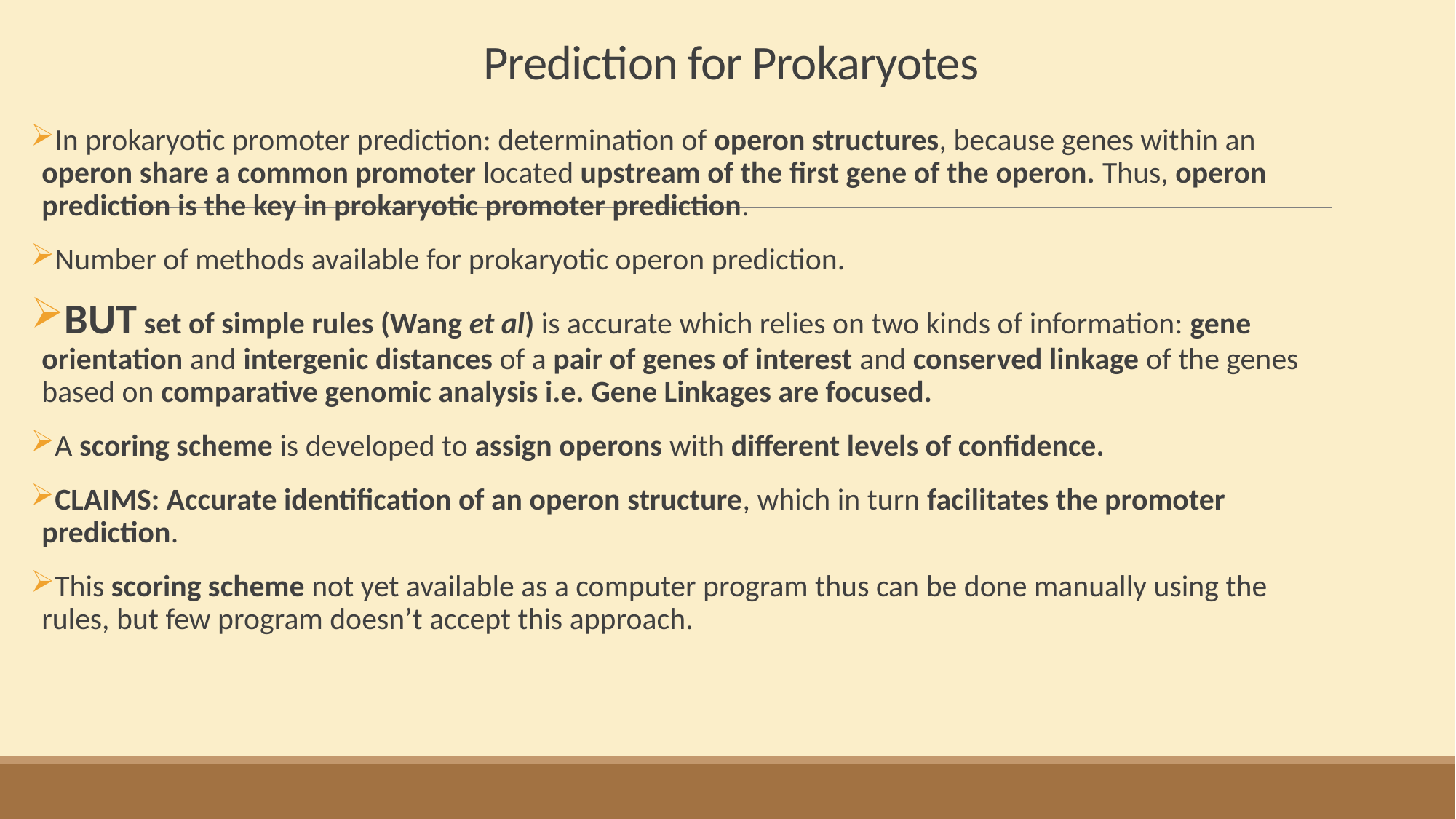

# Prediction for Prokaryotes
In prokaryotic promoter prediction: determination of operon structures, because genes within an operon share a common promoter located upstream of the first gene of the operon. Thus, operon prediction is the key in prokaryotic promoter prediction.
Number of methods available for prokaryotic operon prediction.
BUT set of simple rules (Wang et al) is accurate which relies on two kinds of information: gene orientation and intergenic distances of a pair of genes of interest and conserved linkage of the genes based on comparative genomic analysis i.e. Gene Linkages are focused.
A scoring scheme is developed to assign operons with different levels of confidence.
CLAIMS: Accurate identification of an operon structure, which in turn facilitates the promoter prediction.
This scoring scheme not yet available as a computer program thus can be done manually using the rules, but few program doesn’t accept this approach.